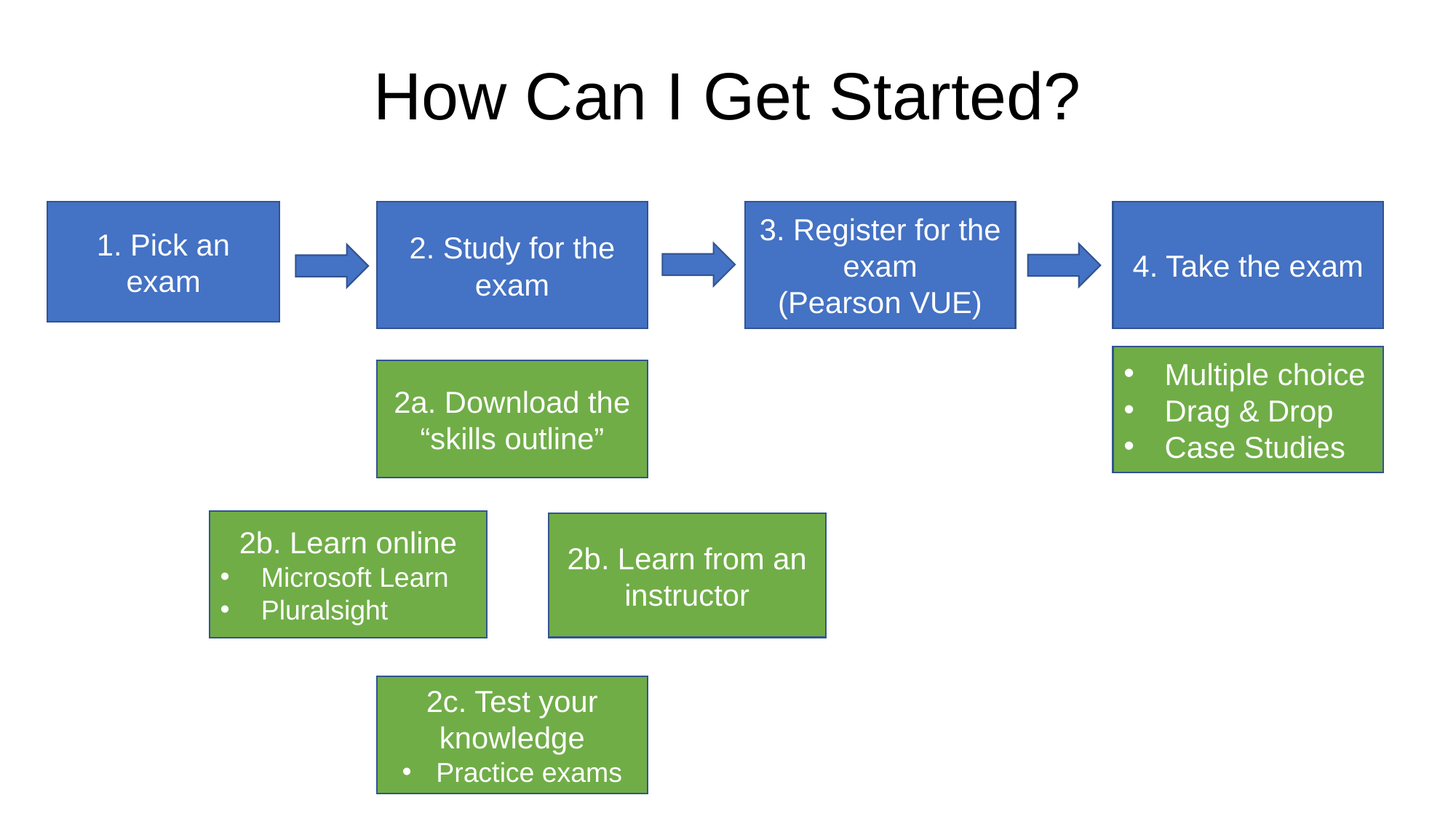

# How Can I Get Started?
3. Register for the exam
(Pearson VUE)
4. Take the exam
1. Pick an exam
2. Study for the exam

Multiple choice
Drag & Drop
Case Studies
2a. Download the “skills outline”
2b. Learn online
Microsoft Learn
Pluralsight
2b. Learn from an instructor
2c. Test your knowledge
Practice exams